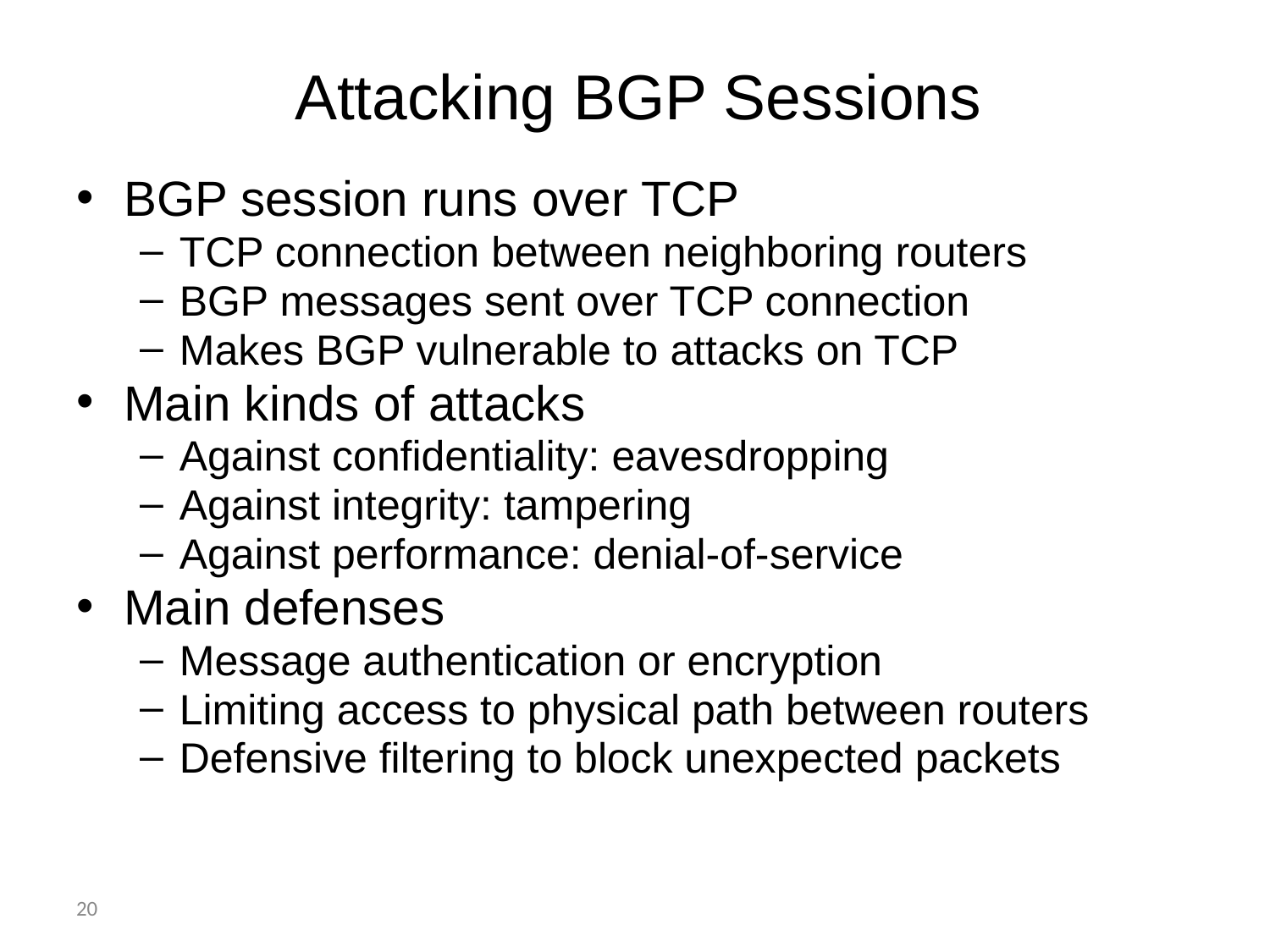

Attacking BGP Sessions
BGP session runs over TCP
TCP connection between neighboring routers
BGP messages sent over TCP connection
Makes BGP vulnerable to attacks on TCP
Main kinds of attacks
Against confidentiality: eavesdropping
Against integrity: tampering
Against performance: denial-of-service
Main defenses
Message authentication or encryption
Limiting access to physical path between routers
Defensive filtering to block unexpected packets
20